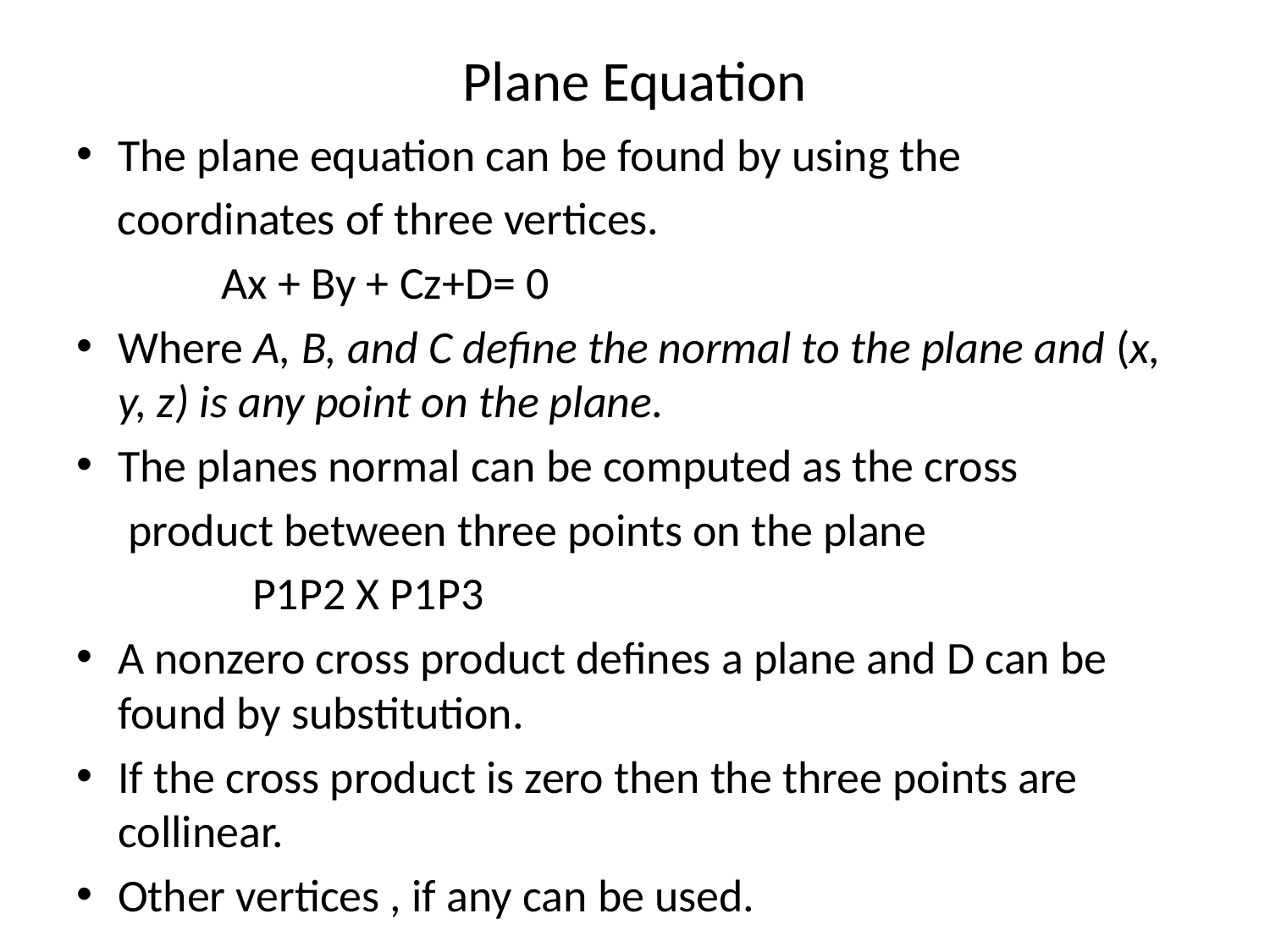

# Plane Equation
The plane equation can be found by using the
    coordinates of three vertices.
              Ax + By + Cz+D= 0
Where A, B, and C define the normal to the plane and (x, y, z) is any point on the plane.
The planes normal can be computed as the cross
     product between three points on the plane
                 P1P2 X P1P3
A nonzero cross product defines a plane and D can be found by substitution.
If the cross product is zero then the three points are collinear.
Other vertices , if any can be used.